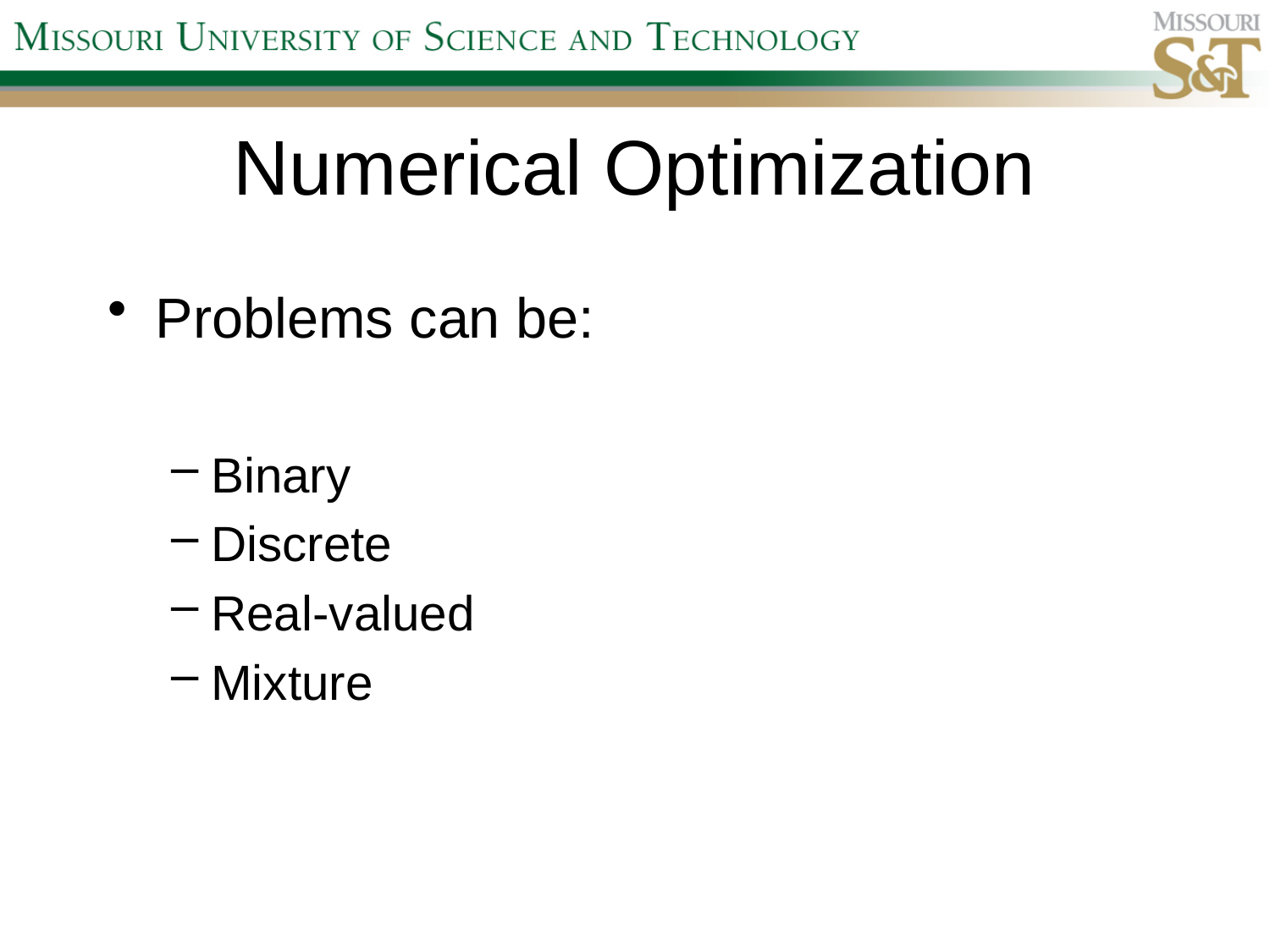

# Numerical Optimization
Problems can be:

Binary
Discrete
Real-valued
Mixture